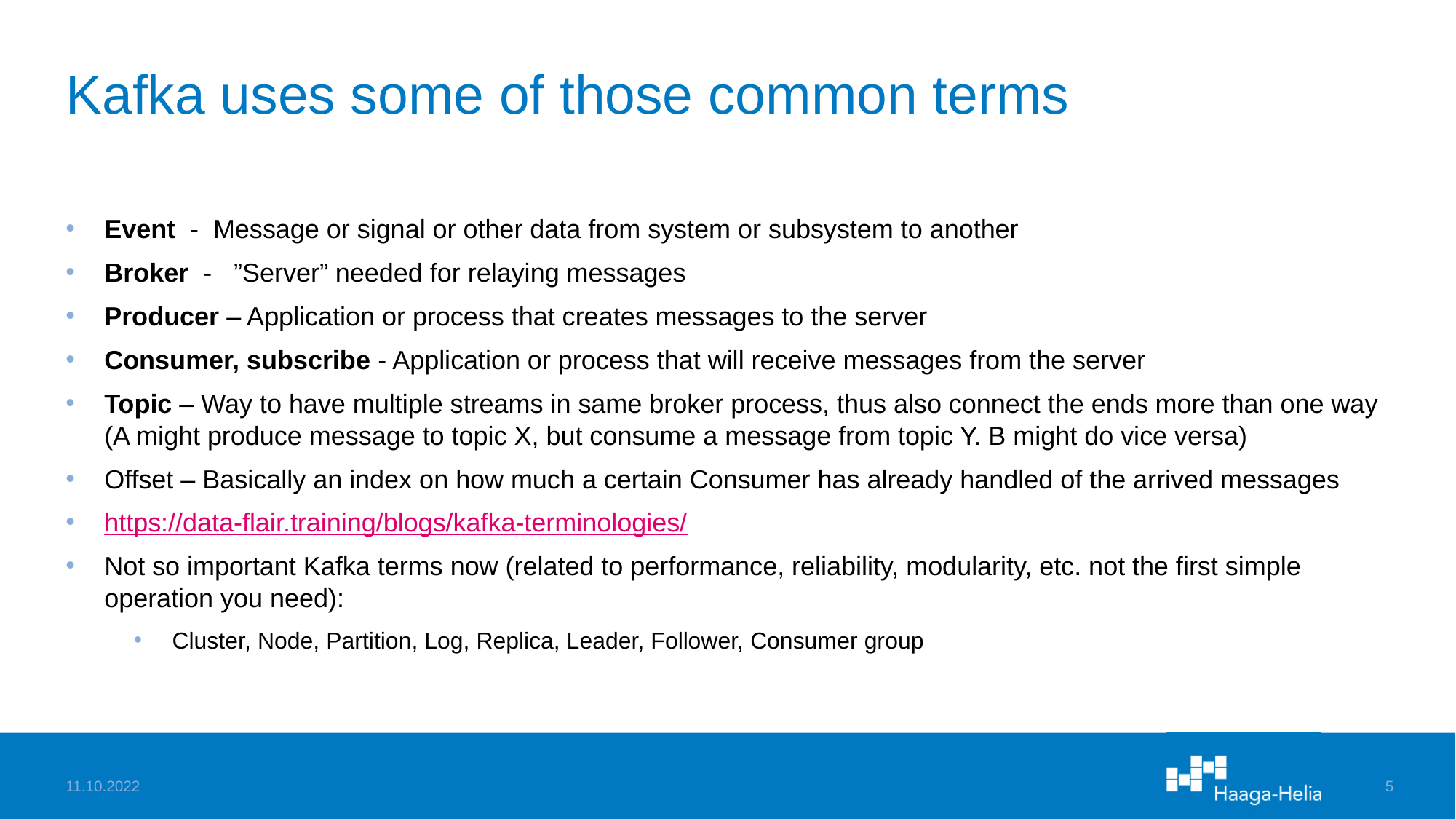

# Kafka uses some of those common terms
Event  -  Message or signal or other data from system or subsystem to another
Broker  -   ”Server” needed for relaying messages
Producer – Application or process that creates messages to the server
Consumer, subscribe - Application or process that will receive messages from the server
Topic – Way to have multiple streams in same broker process, thus also connect the ends more than one way (A might produce message to topic X, but consume a message from topic Y. B might do vice versa)
Offset – Basically an index on how much a certain Consumer has already handled of the arrived messages
https://data-flair.training/blogs/kafka-terminologies/
Not so important Kafka terms now (related to performance, reliability, modularity, etc. not the first simple operation you need):
Cluster, Node, Partition, Log, Replica, Leader, Follower, Consumer group

11.10.2022

5